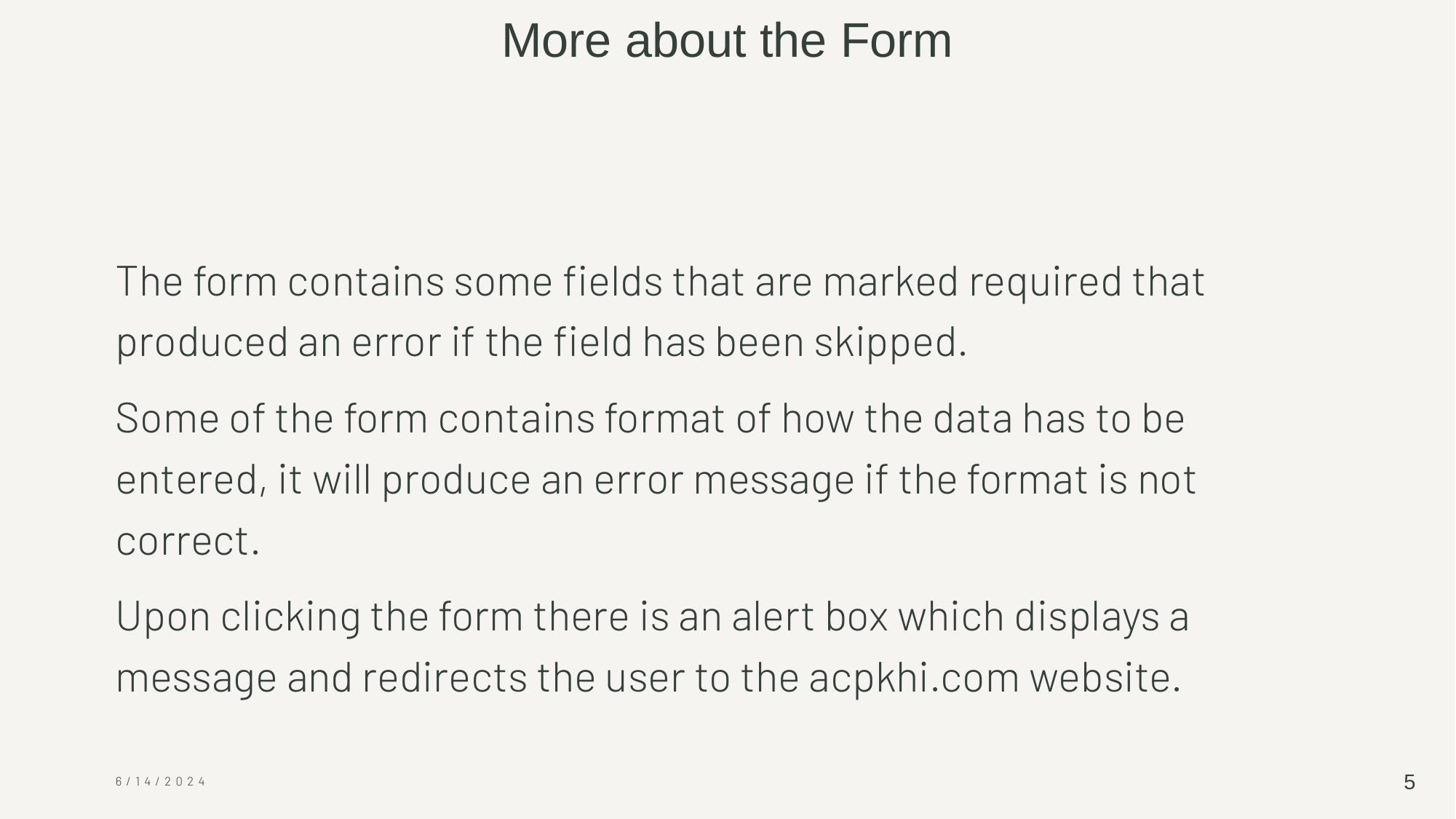

# More about the Form
The form contains some fields that are marked required that produced an error if the field has been skipped.
Some of the form contains format of how the data has to be entered, it will produce an error message if the format is not correct.
Upon clicking the form there is an alert box which displays a message and redirects the user to the acpkhi.com website.
6/14/2024

5